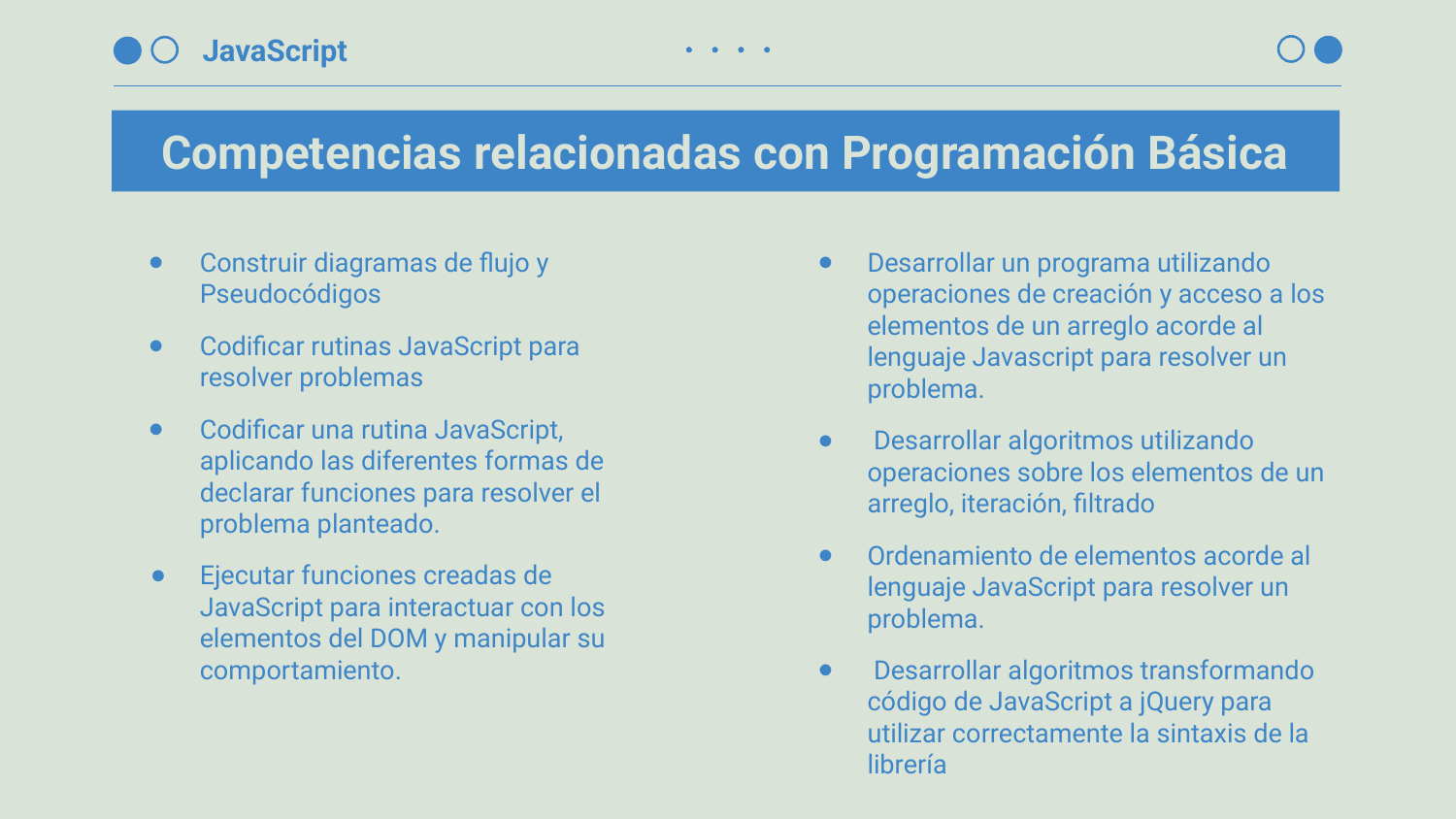

# Competencias relacionadas con Programación Básica
Construir diagramas de flujo y Pseudocódigos
Codificar rutinas JavaScript para resolver problemas
Codificar una rutina JavaScript, aplicando las diferentes formas de declarar funciones para resolver el problema planteado.
Ejecutar funciones creadas de JavaScript para interactuar con los elementos del DOM y manipular su comportamiento.
Desarrollar un programa utilizando operaciones de creación y acceso a los elementos de un arreglo acorde al lenguaje Javascript para resolver un problema.
 Desarrollar algoritmos utilizando operaciones sobre los elementos de un arreglo, iteración, filtrado
Ordenamiento de elementos acorde al lenguaje JavaScript para resolver un problema.
 Desarrollar algoritmos transformando código de JavaScript a jQuery para utilizar correctamente la sintaxis de la librería